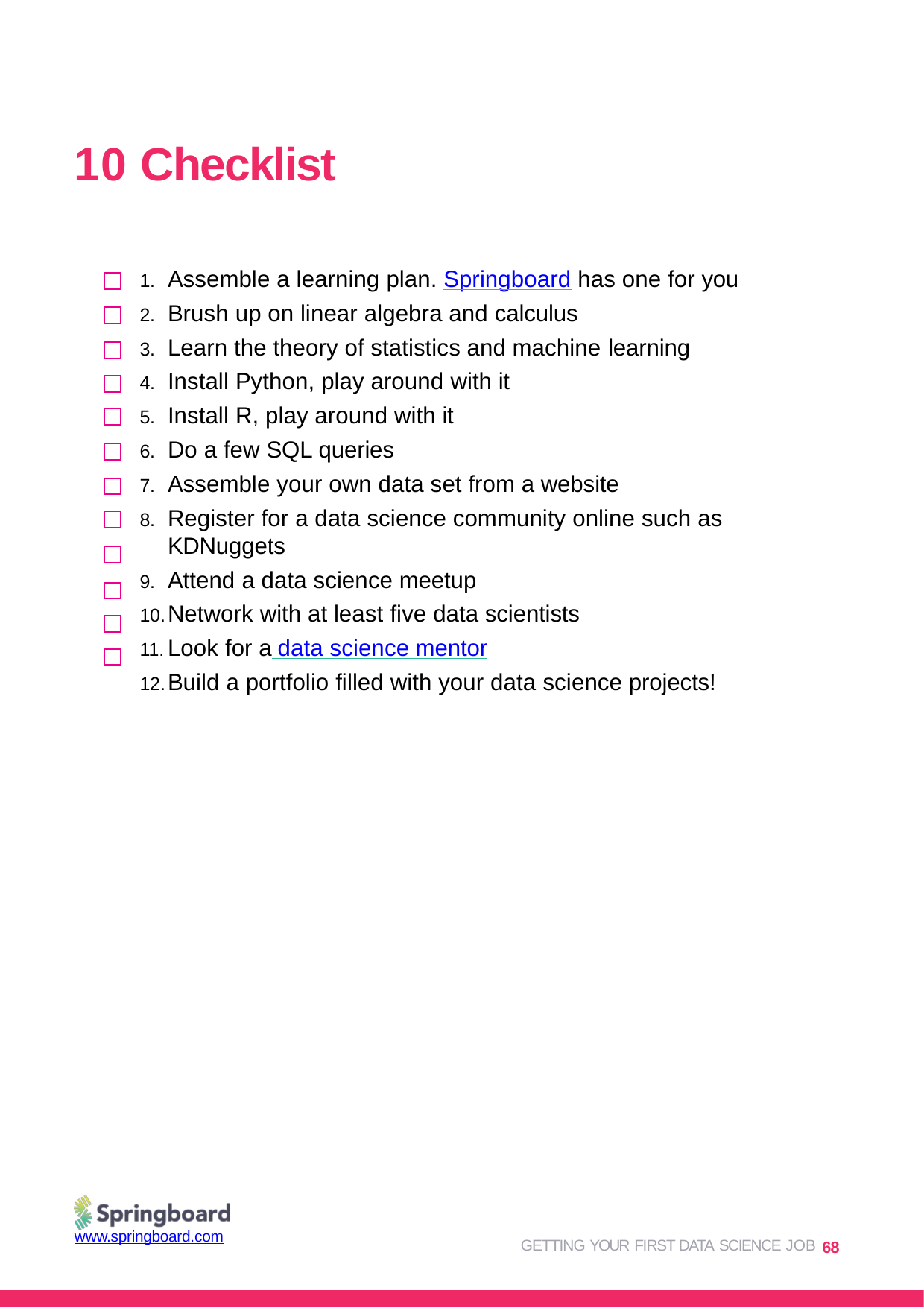

# 10 Checklist
Assemble a learning plan. Springboard has one for you
Brush up on linear algebra and calculus
Learn the theory of statistics and machine learning
Install Python, play around with it
Install R, play around with it
Do a few SQL queries
Assemble your own data set from a website
Register for a data science community online such as KDNuggets
Attend a data science meetup
Network with at least five data scientists
Look for a data science mentor
Build a portfolio filled with your data science projects!

GETTING YOUR FIRST DATA SCIENCE JOB 68
www.springboard.com